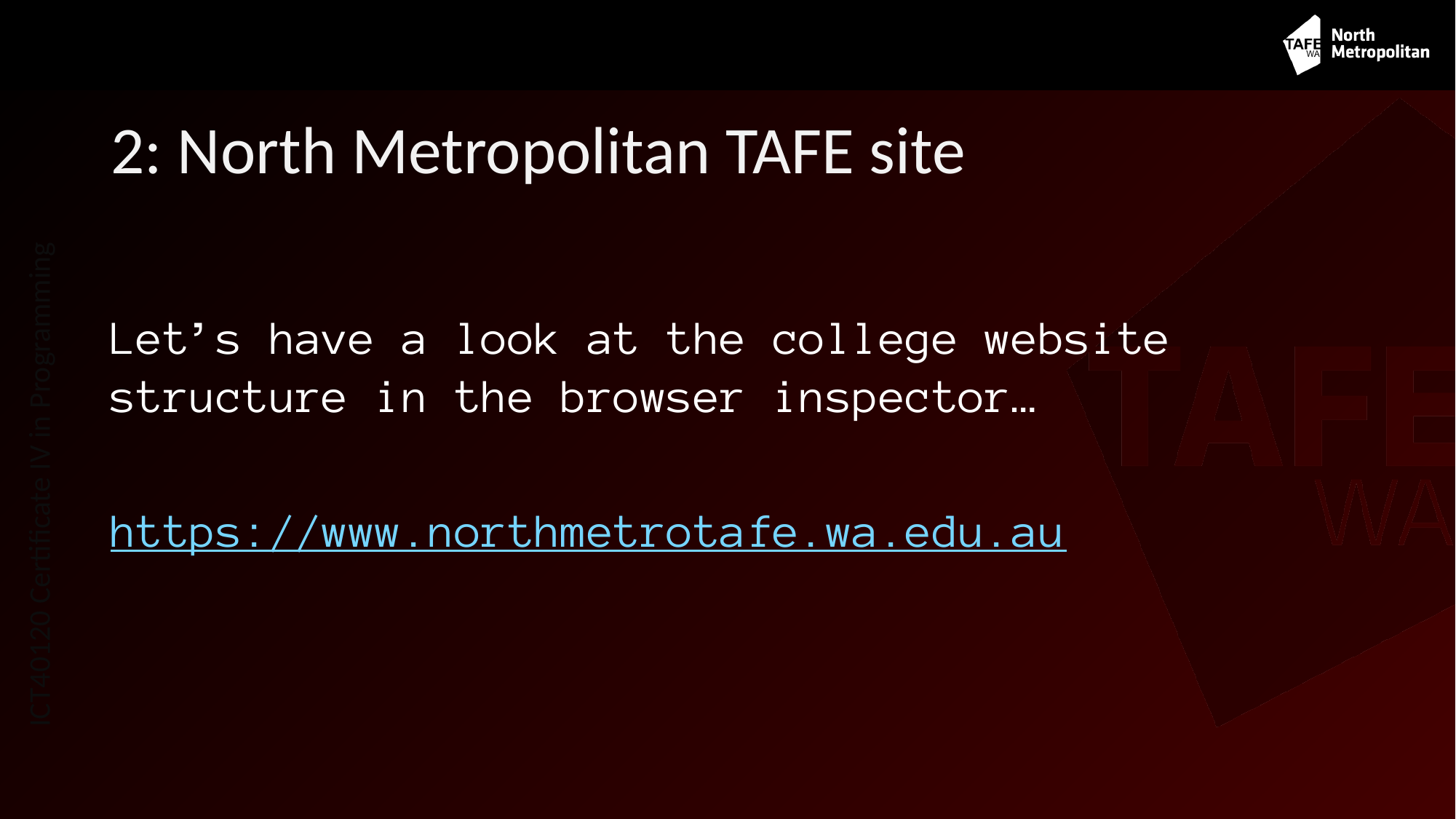

# 2: North Metropolitan TAFE site

Let’s have a look at the college website structure in the browser inspector…

https://www.northmetrotafe.wa.edu.au